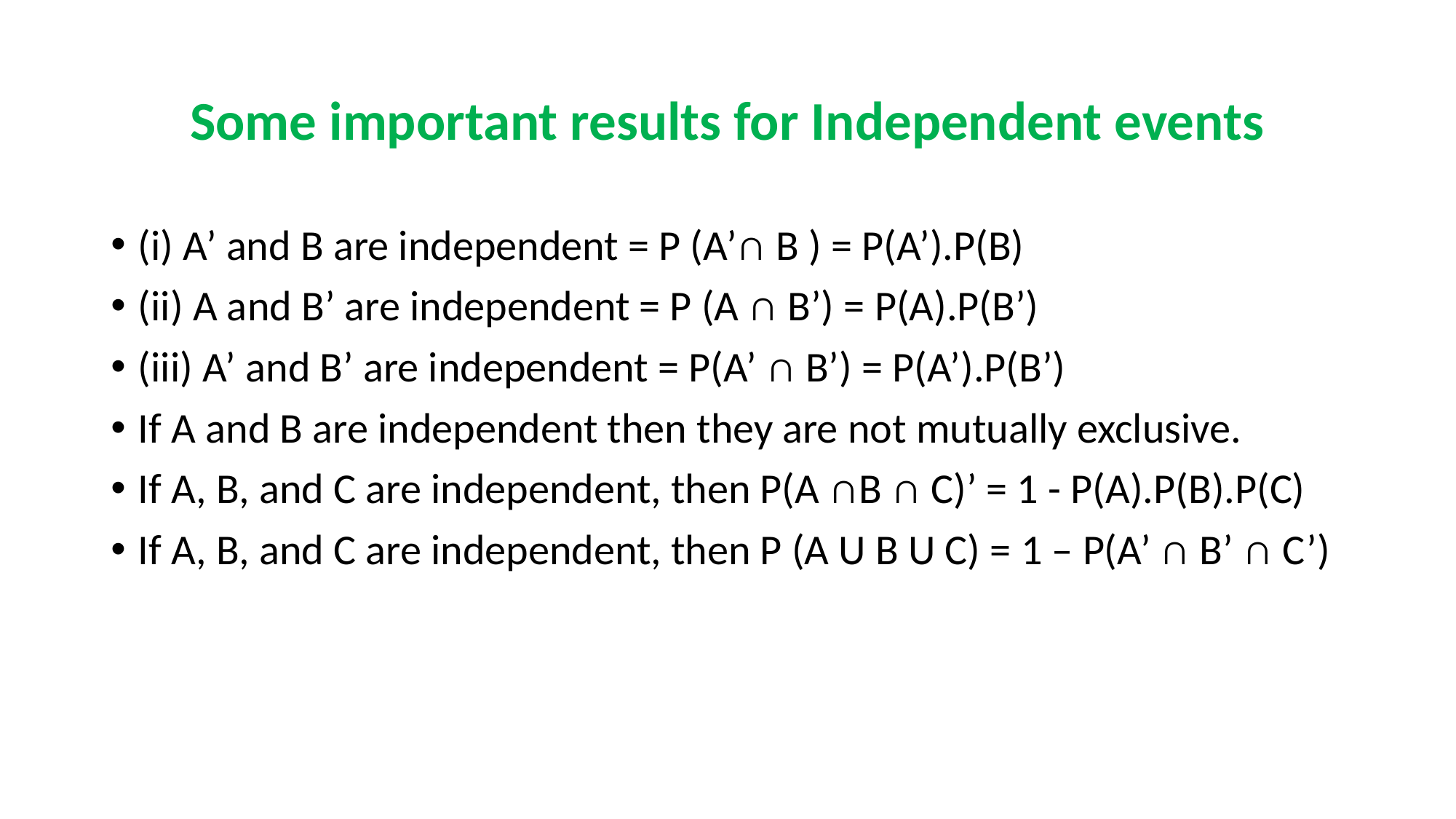

# Some important results for Independent events
(i) A’ and B are independent = P (A’∩ B ) = P(A’).P(B)
(ii) A and B’ are independent = P (A ∩ B’) = P(A).P(B’)
(iii) A’ and B’ are independent = P(A’ ∩ B’) = P(A’).P(B’)
If A and B are independent then they are not mutually exclusive.
If A, B, and C are independent, then P(A ∩B ∩ C)’ = 1 - P(A).P(B).P(C)
If A, B, and C are independent, then P (A U B U C) = 1 – P(A’ ∩ B’ ∩ C’)